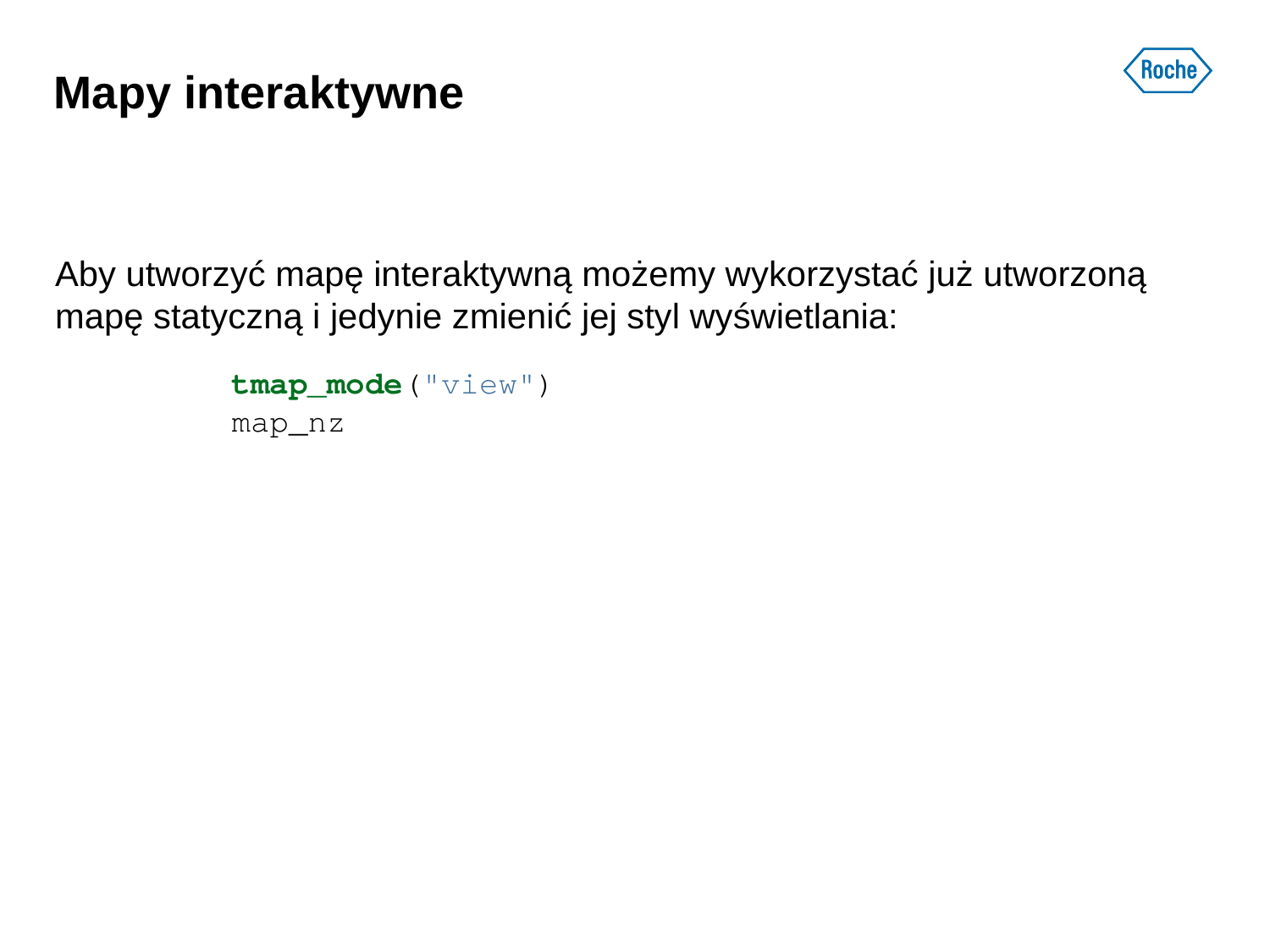

# Mapy interaktywne
Aby utworzyć mapę interaktywną możemy wykorzystać już utworzoną mapę statyczną i jedynie zmienić jej styl wyświetlania:
tmap_mode("view")
map_nz